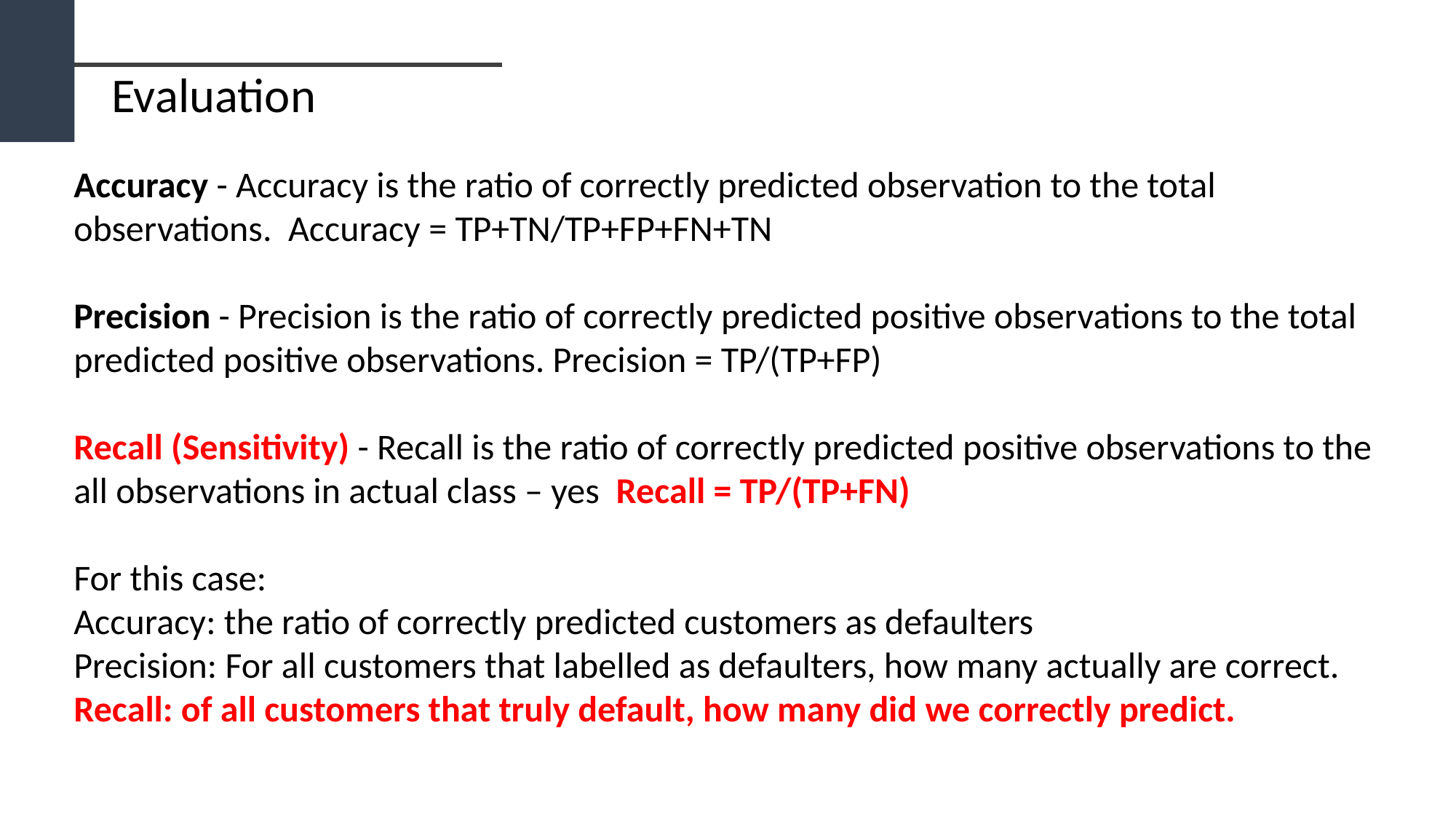

# Evaluation
Accuracy - Accuracy is the ratio of correctly predicted observation to the total observations.  Accuracy = TP+TN/TP+FP+FN+TN

Precision - Precision is the ratio of correctly predicted positive observations to the total predicted positive observations. Precision = TP/(TP+FP)

Recall (Sensitivity) - Recall is the ratio of correctly predicted positive observations to the all observations in actual class – yes  Recall = TP/(TP+FN)

For this case:
Accuracy: the ratio of correctly predicted customers as defaulters
Precision: For all customers that labelled as defaulters, how many actually are correct.
Recall: of all customers that truly default, how many did we correctly predict.